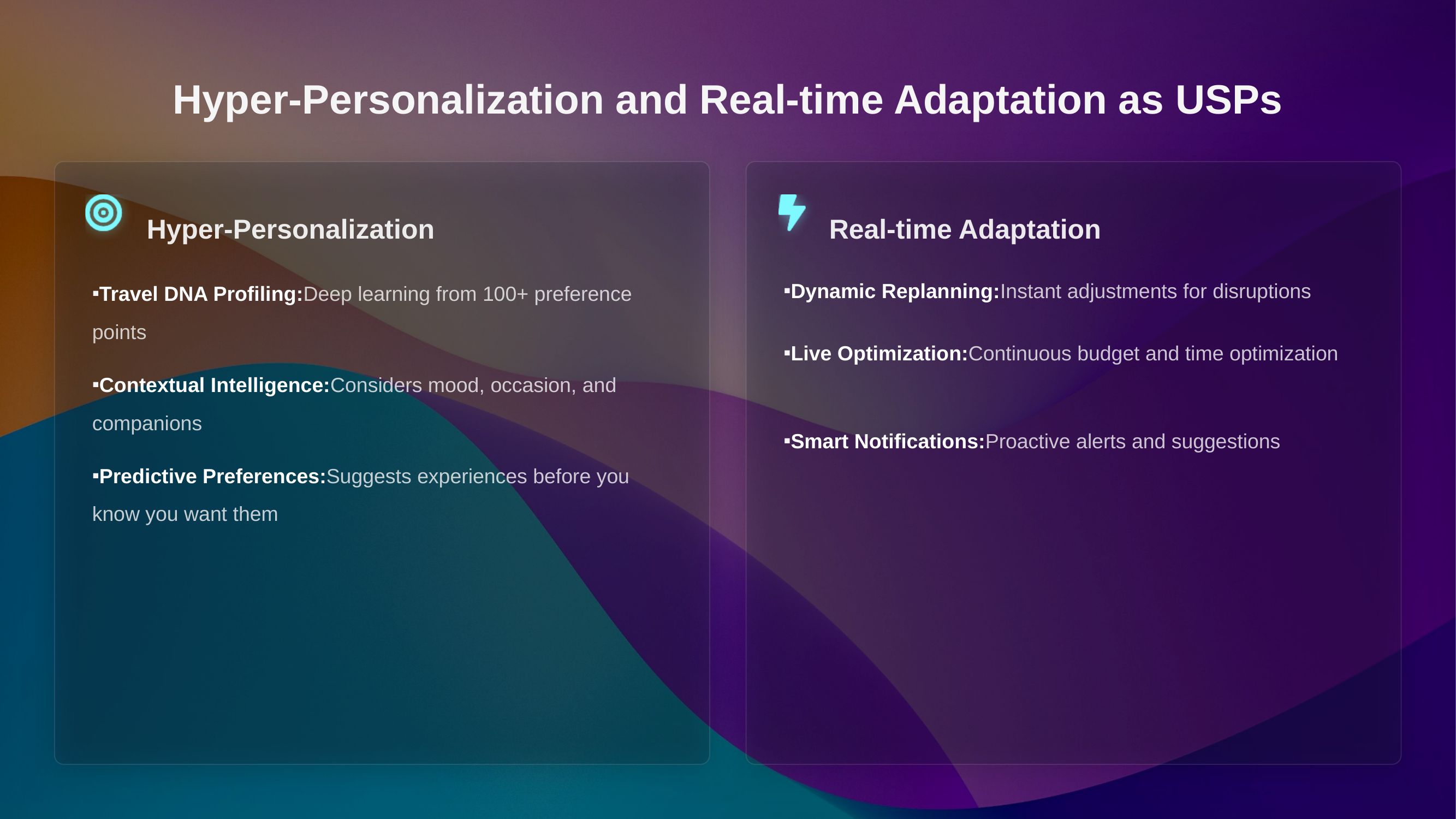

Hyper-Personalization and Real-time Adaptation as USPs

Hyper-Personalization
Real-time Adaptation

Travel DNA Profiling:Deep learning from 100+ preference points
Dynamic Replanning:Instant adjustments for disruptions
Live Optimization:Continuous budget and time optimization
Contextual Intelligence:Considers mood, occasion, and companions
Smart Notifications:Proactive alerts and suggestions
Predictive Preferences:Suggests experiences before you know you want them